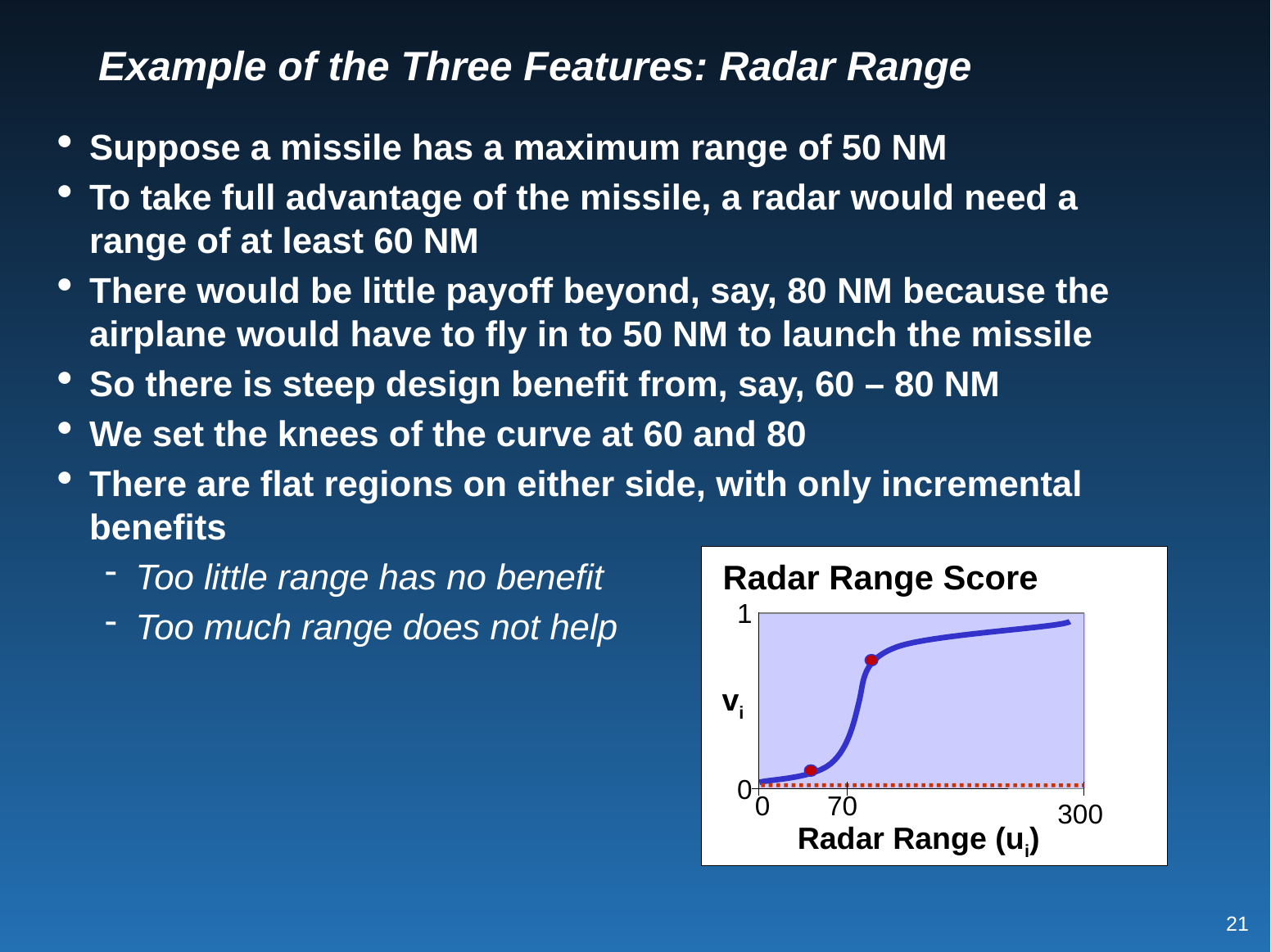

# Example of the Three Features: Radar Range
Suppose a missile has a maximum range of 50 NM
To take full advantage of the missile, a radar would need a range of at least 60 NM
There would be little payoff beyond, say, 80 NM because the airplane would have to fly in to 50 NM to launch the missile
So there is steep design benefit from, say, 60 – 80 NM
We set the knees of the curve at 60 and 80
There are flat regions on either side, with only incremental benefits
Too little range has no benefit
Too much range does not help

Radar Range Score
1

vi
0

0
300
Radar Range (ui)

Radar Range Score
1

vi
0

0
70
300
Radar Range (ui)